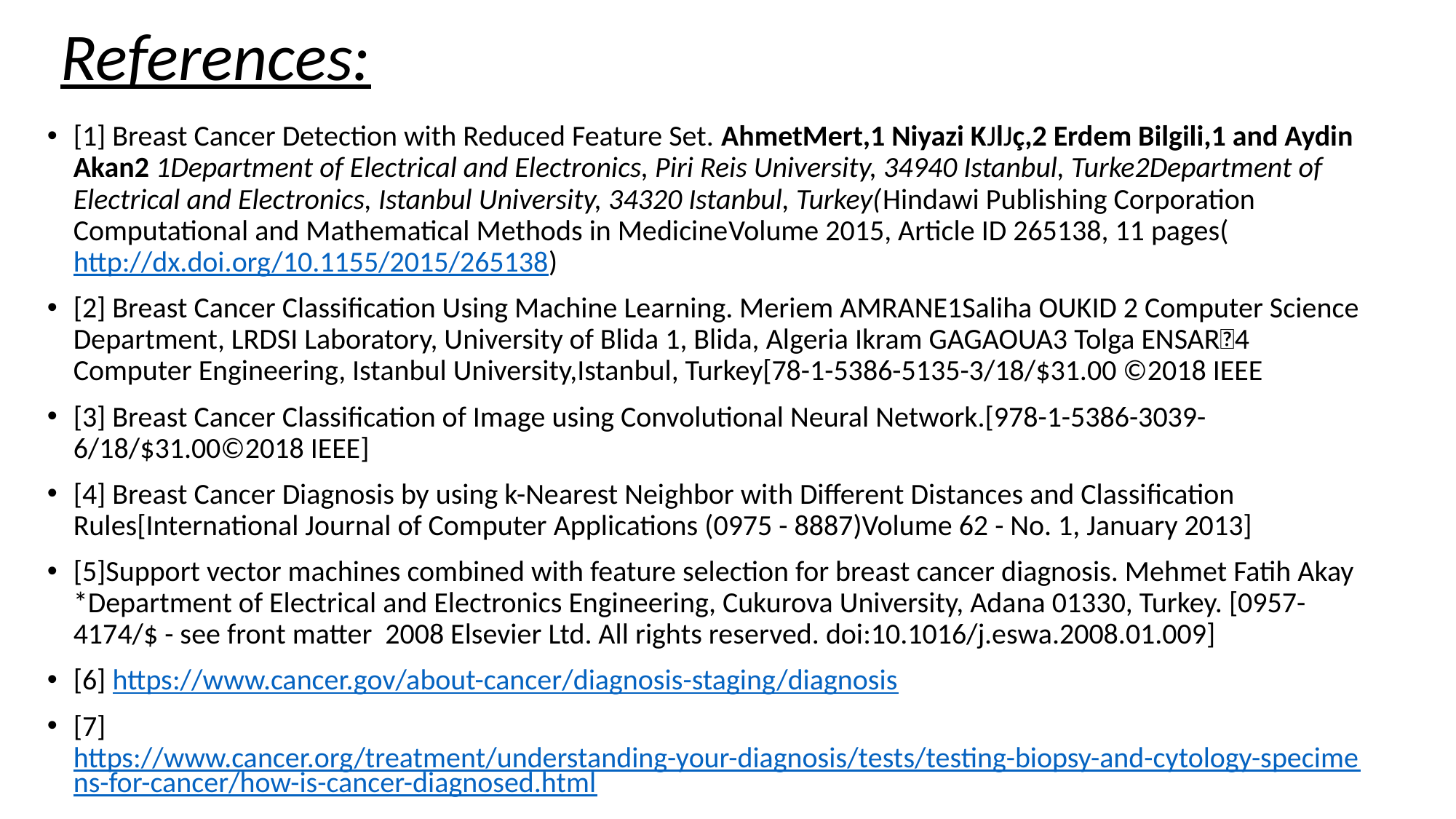

# References:
[1] Breast Cancer Detection with Reduced Feature Set. AhmetMert,1 Niyazi KJlJç,2 Erdem Bilgili,1 and Aydin Akan2 1Department of Electrical and Electronics, Piri Reis University, 34940 Istanbul, Turke2Department of Electrical and Electronics, Istanbul University, 34320 Istanbul, Turkey(Hindawi Publishing Corporation Computational and Mathematical Methods in MedicineVolume 2015, Article ID 265138, 11 pages(http://dx.doi.org/10.1155/2015/265138)
[2] Breast Cancer Classification Using Machine Learning. Meriem AMRANE1Saliha OUKID 2 Computer Science Department, LRDSI Laboratory, University of Blida 1, Blida, Algeria Ikram GAGAOUA3 Tolga ENSAR􀃸4 Computer Engineering, Istanbul University,Istanbul, Turkey[78-1-5386-5135-3/18/$31.00 ©2018 IEEE
[3] Breast Cancer Classification of Image using Convolutional Neural Network.[978-1-5386-3039-6/18/$31.00©2018 IEEE]
[4] Breast Cancer Diagnosis by using k-Nearest Neighbor with Different Distances and Classification Rules[International Journal of Computer Applications (0975 - 8887)Volume 62 - No. 1, January 2013]
[5]Support vector machines combined with feature selection for breast cancer diagnosis. Mehmet Fatih Akay *Department of Electrical and Electronics Engineering, Cukurova University, Adana 01330, Turkey. [0957-4174/$ - see front matter  2008 Elsevier Ltd. All rights reserved. doi:10.1016/j.eswa.2008.01.009]
[6] https://www.cancer.gov/about-cancer/diagnosis-staging/diagnosis
[7] https://www.cancer.org/treatment/understanding-your-diagnosis/tests/testing-biopsy-and-cytology-specimens-for-cancer/how-is-cancer-diagnosed.html